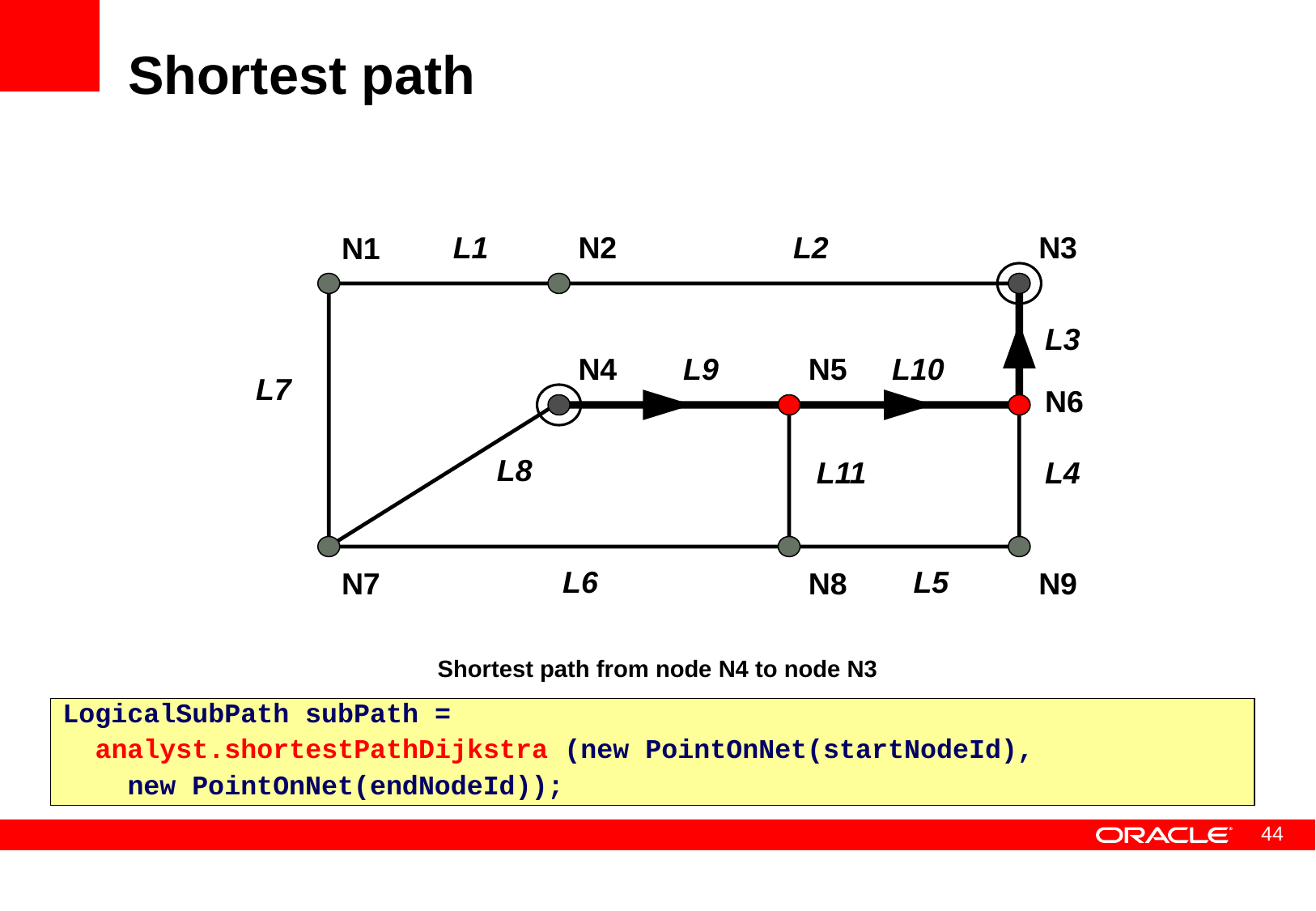

# Shortest path

L1
N2
L2
N3
N1

L3

N4
L9
N5
L10

L7
N6

L8
L11
L4

L6
L5
N8
N9
N7
Shortest path from node N4 to node N3
LogicalSubPath subPath =
  analyst.shortestPathDijkstra (new PointOnNet(startNodeId),
    new PointOnNet(endNodeId));